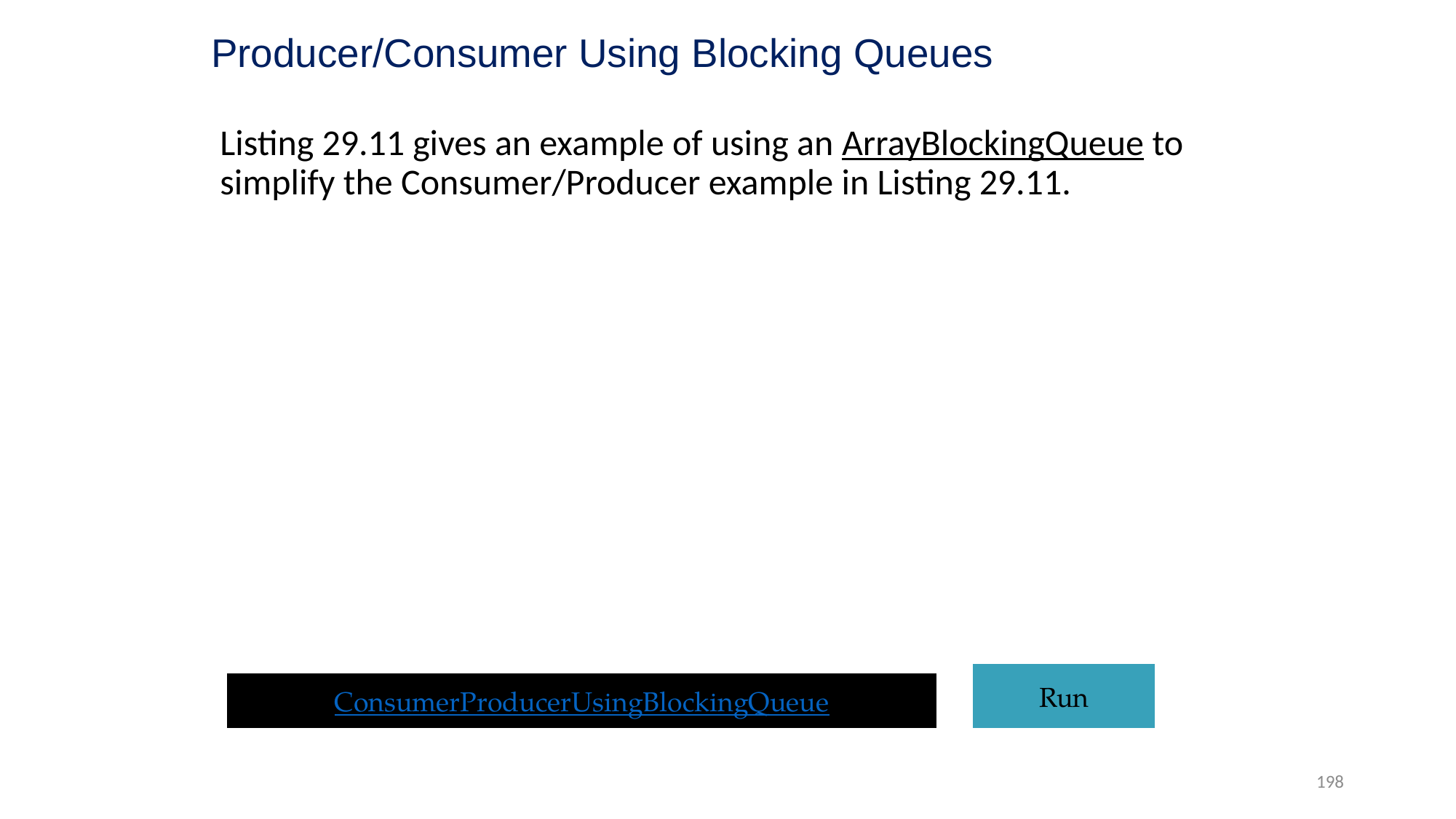

# Producer/Consumer Using Blocking Queues
Listing 29.11 gives an example of using an ArrayBlockingQueue to simplify the Consumer/Producer example in Listing 29.11.

Run
ConsumerProducerUsingBlockingQueue
198